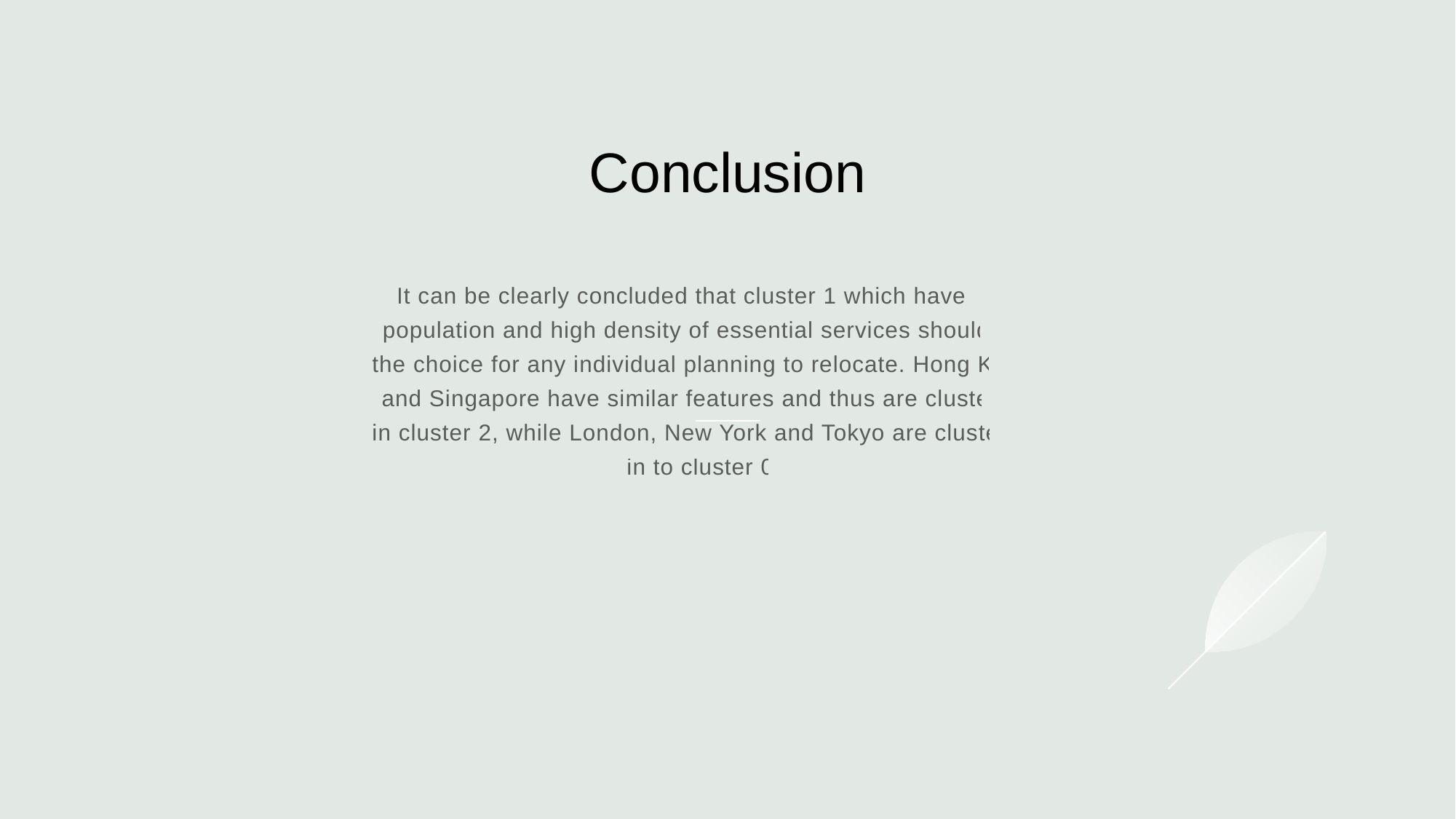

# Conclusion
It can be clearly concluded that cluster 1 which have low population and high density of essential services should be the choice for any individual planning to relocate. Hong Kong and Singapore have similar features and thus are clustered in cluster 2, while London, New York and Tokyo are clustered in to cluster 0.